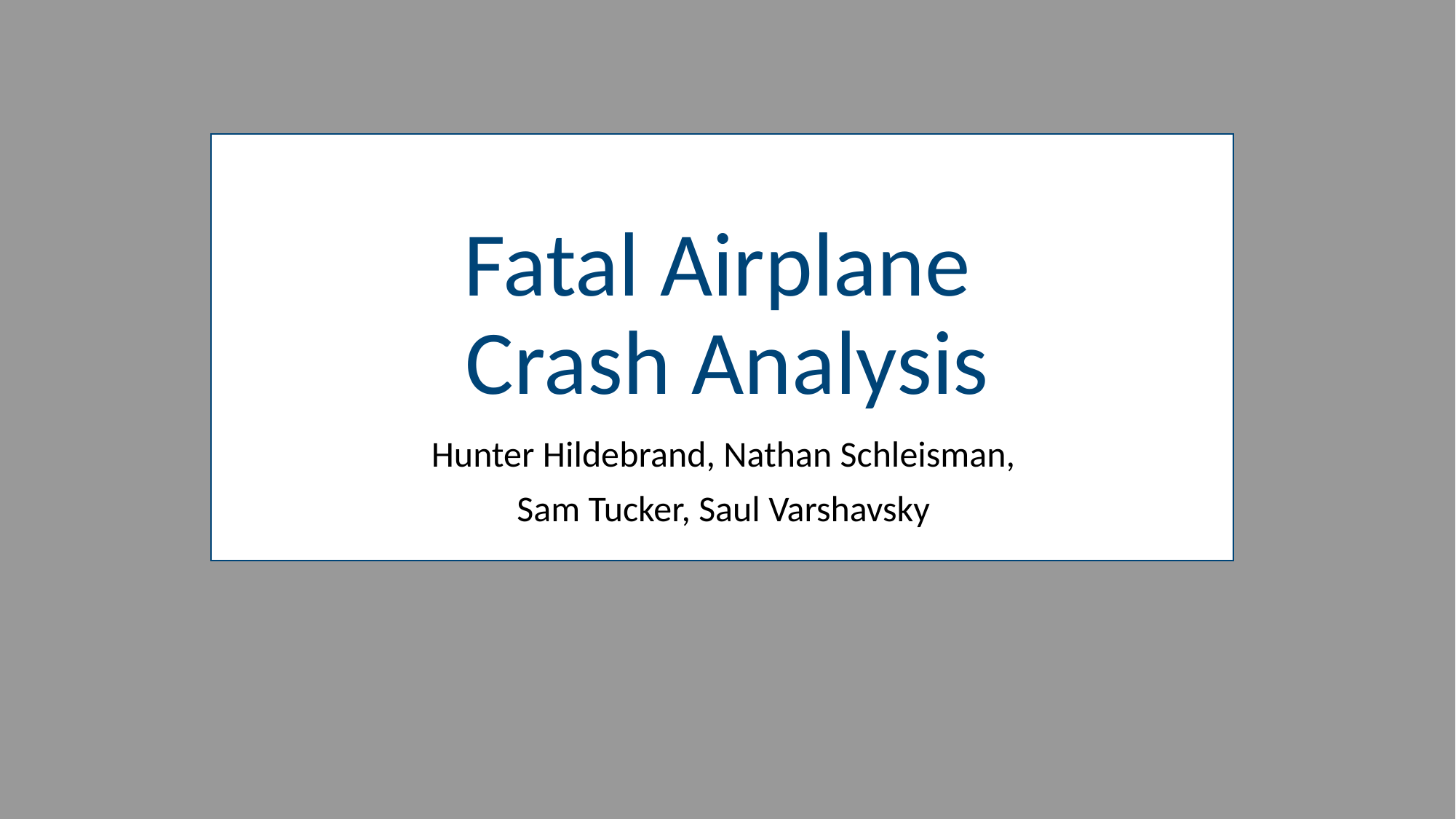

# Fatal Airplane Crash Analysis

Hunter Hildebrand, Nathan Schleisman,
Sam Tucker, Saul Varshavsky